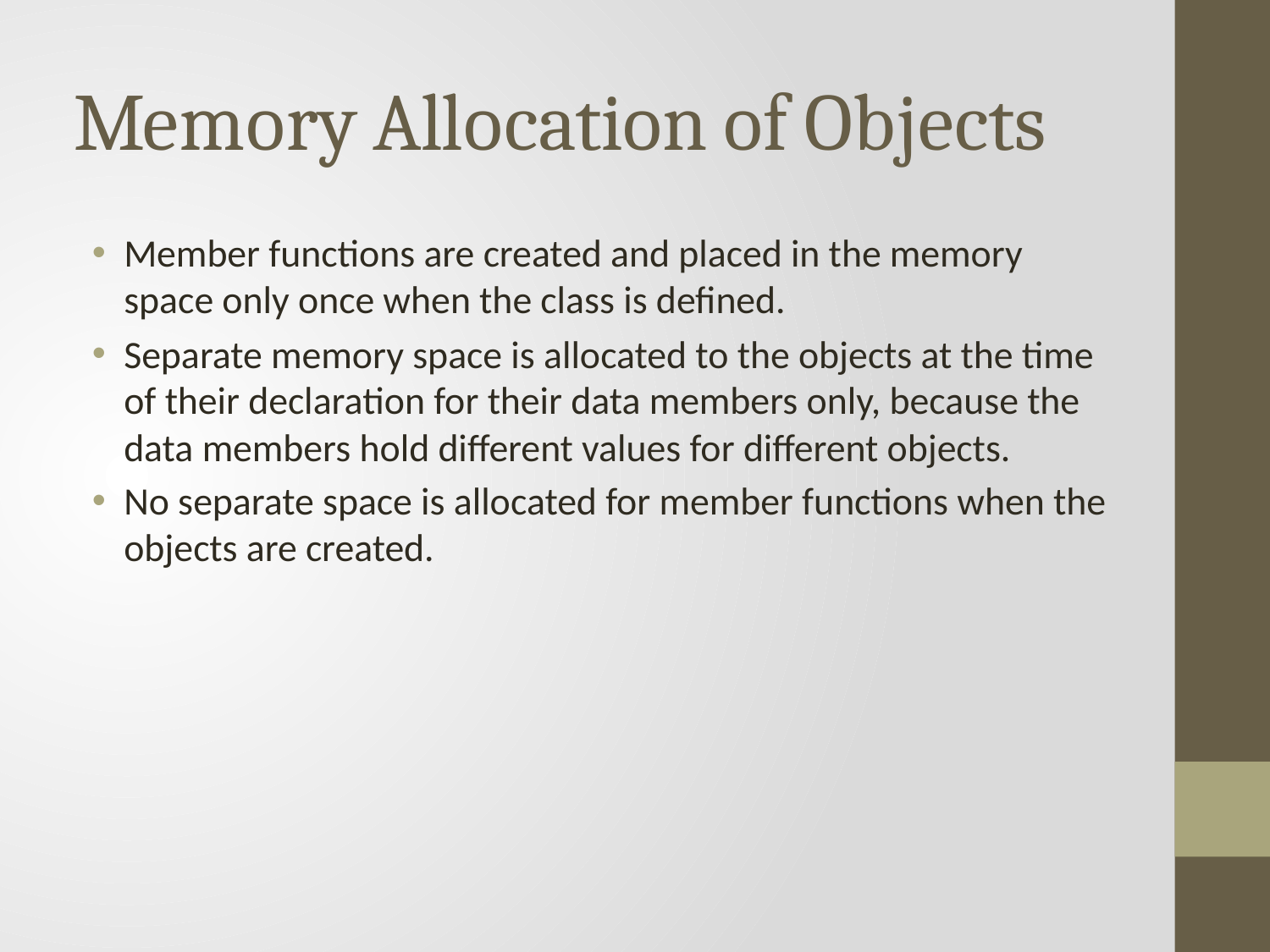

# Memory Allocation of Objects
Member functions are created and placed in the memory space only once when the class is defined.
Separate memory space is allocated to the objects at the time of their declaration for their data members only, because the data members hold different values for different objects.
No separate space is allocated for member functions when the objects are created.